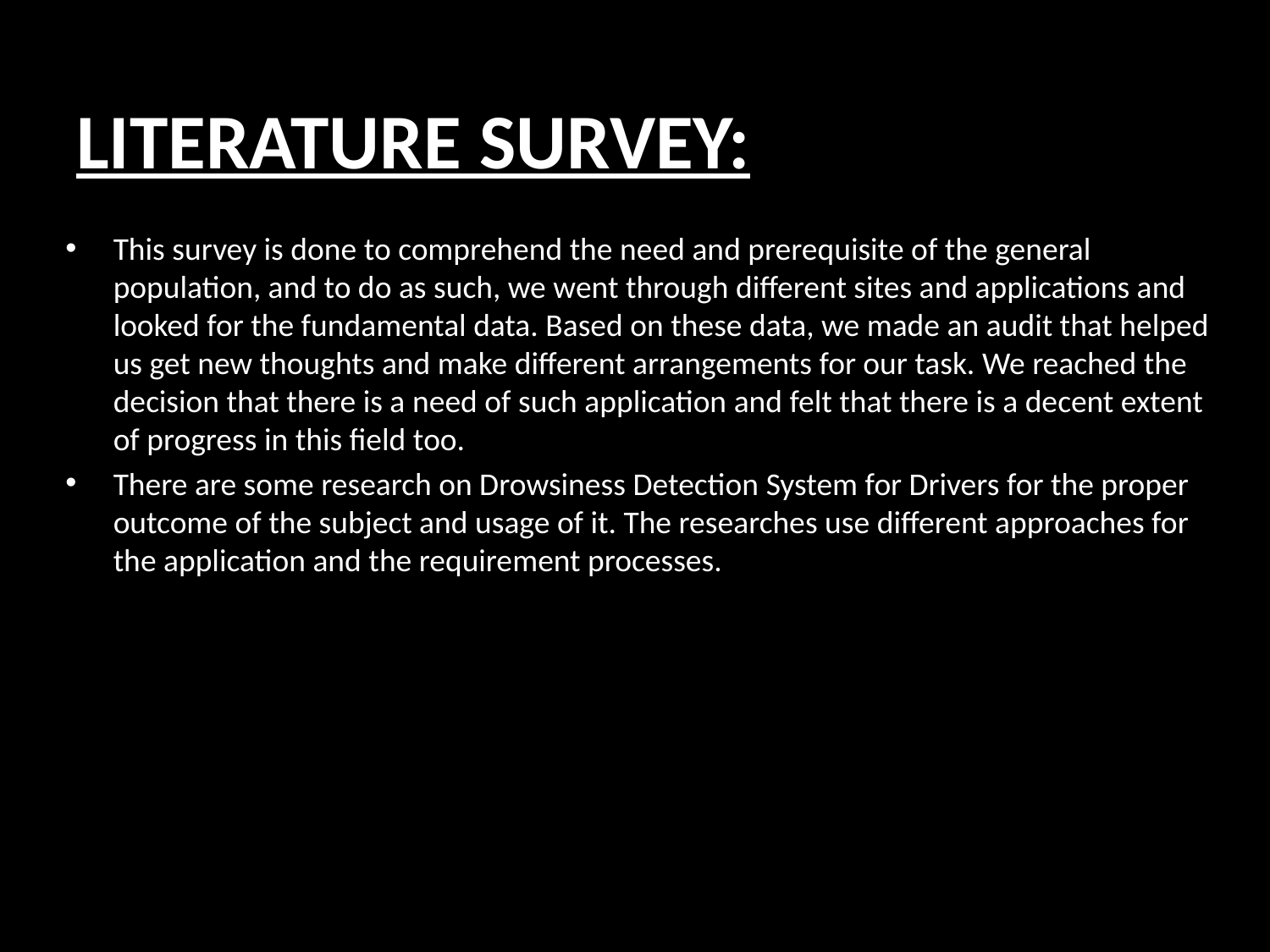

# LITERATURE SURVEY:
This survey is done to comprehend the need and prerequisite of the general population, and to do as such, we went through different sites and applications and looked for the fundamental data. Based on these data, we made an audit that helped us get new thoughts and make different arrangements for our task. We reached the decision that there is a need of such application and felt that there is a decent extent of progress in this field too.
There are some research on Drowsiness Detection System for Drivers for the proper outcome of the subject and usage of it. The researches use different approaches for the application and the requirement processes.